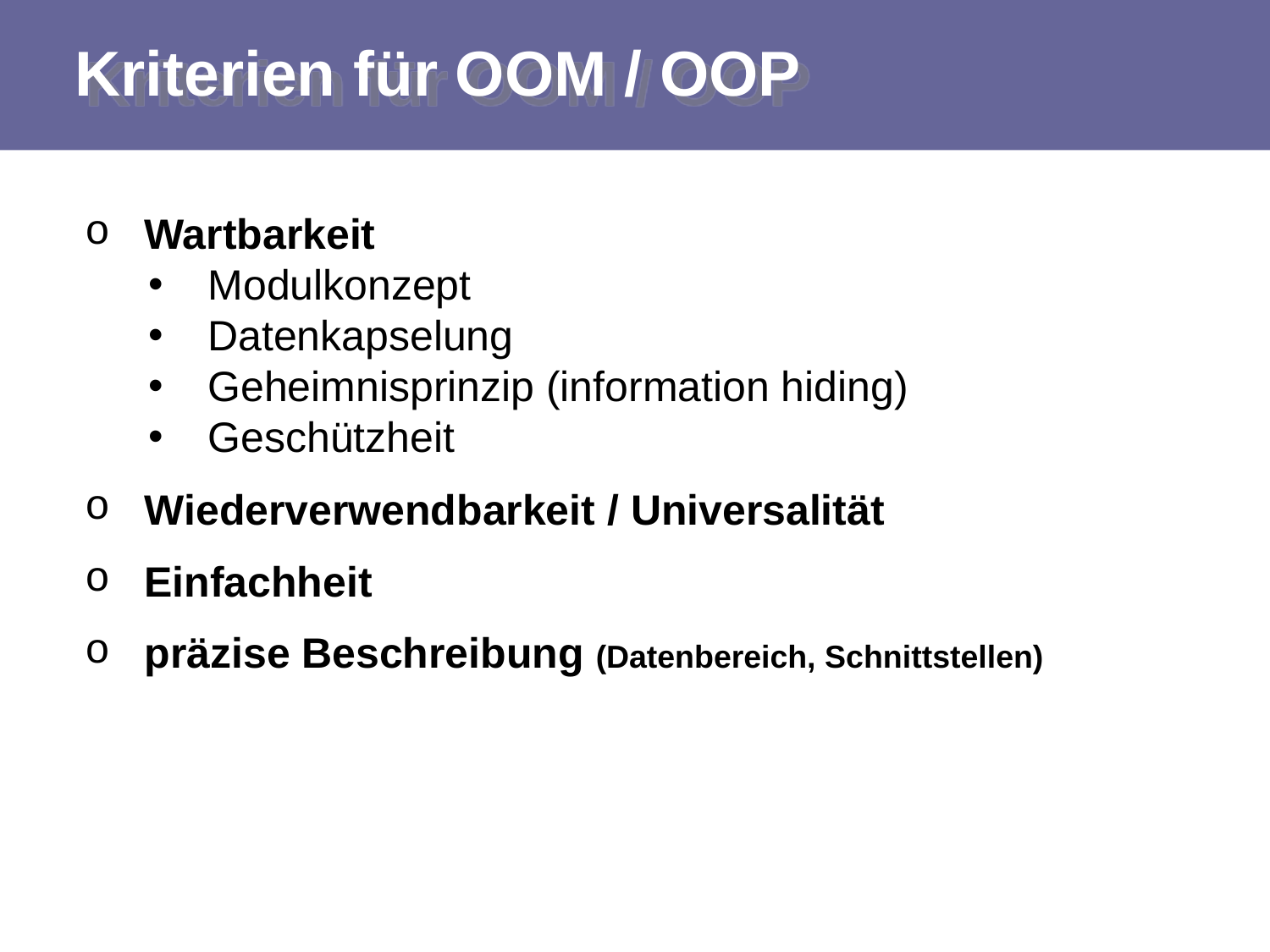

# Kriterien für OOM / OOP
 Wartbarkeit
 Modulkonzept
 Datenkapselung
 Geheimnisprinzip (information hiding)
 Geschützheit
 Wiederverwendbarkeit / Universalität
 Einfachheit
 präzise Beschreibung (Datenbereich, Schnittstellen)